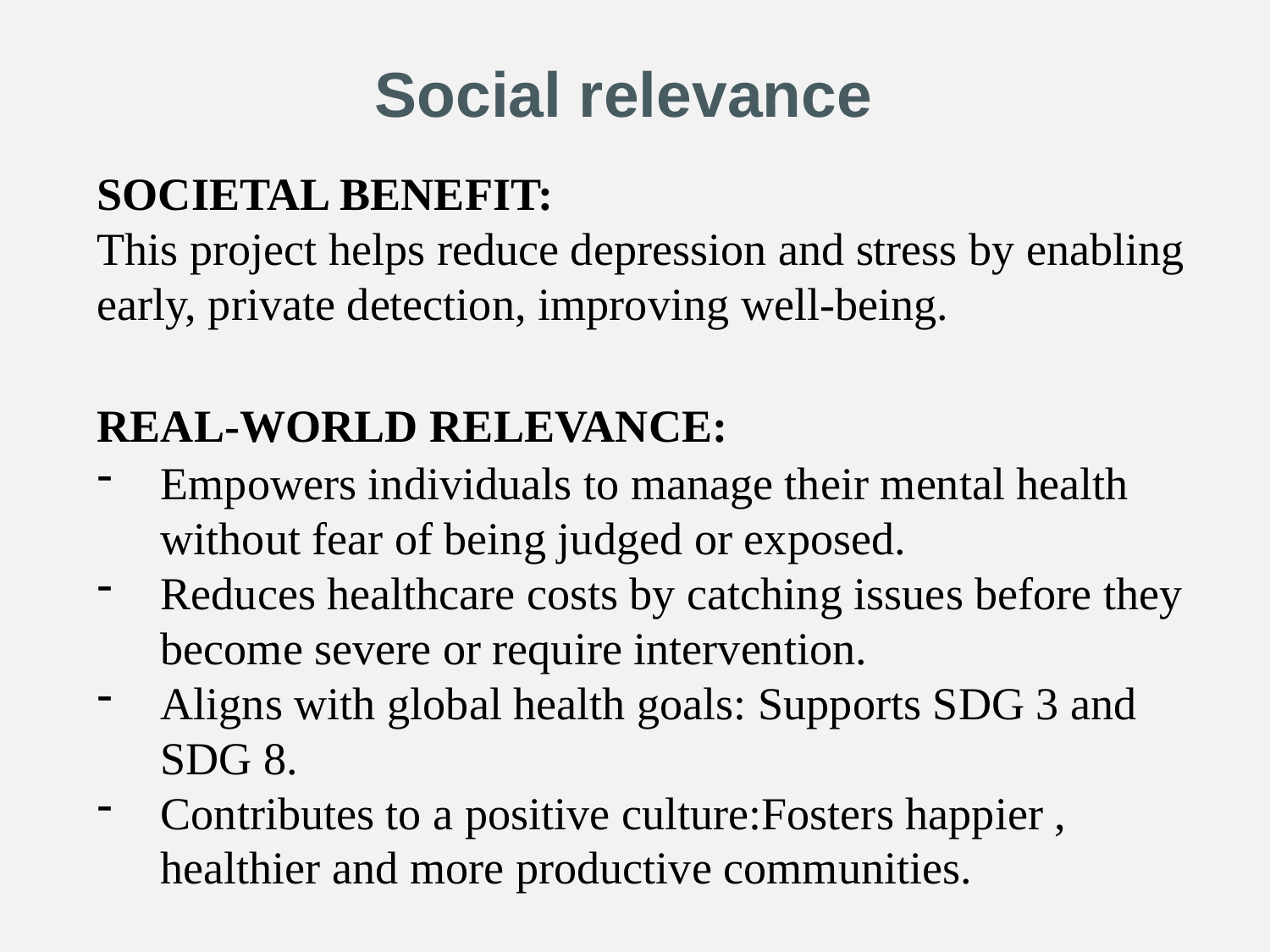

Social relevance
SOCIETAL BENEFIT:
This project helps reduce depression and stress by enabling early, private detection, improving well-being.

REAL-WORLD RELEVANCE:
Empowers individuals to manage their mental health without fear of being judged or exposed.
Reduces healthcare costs by catching issues before they become severe or require intervention.
Aligns with global health goals: Supports SDG 3 and SDG 8.
Contributes to a positive culture:Fosters happier , healthier and more productive communities.